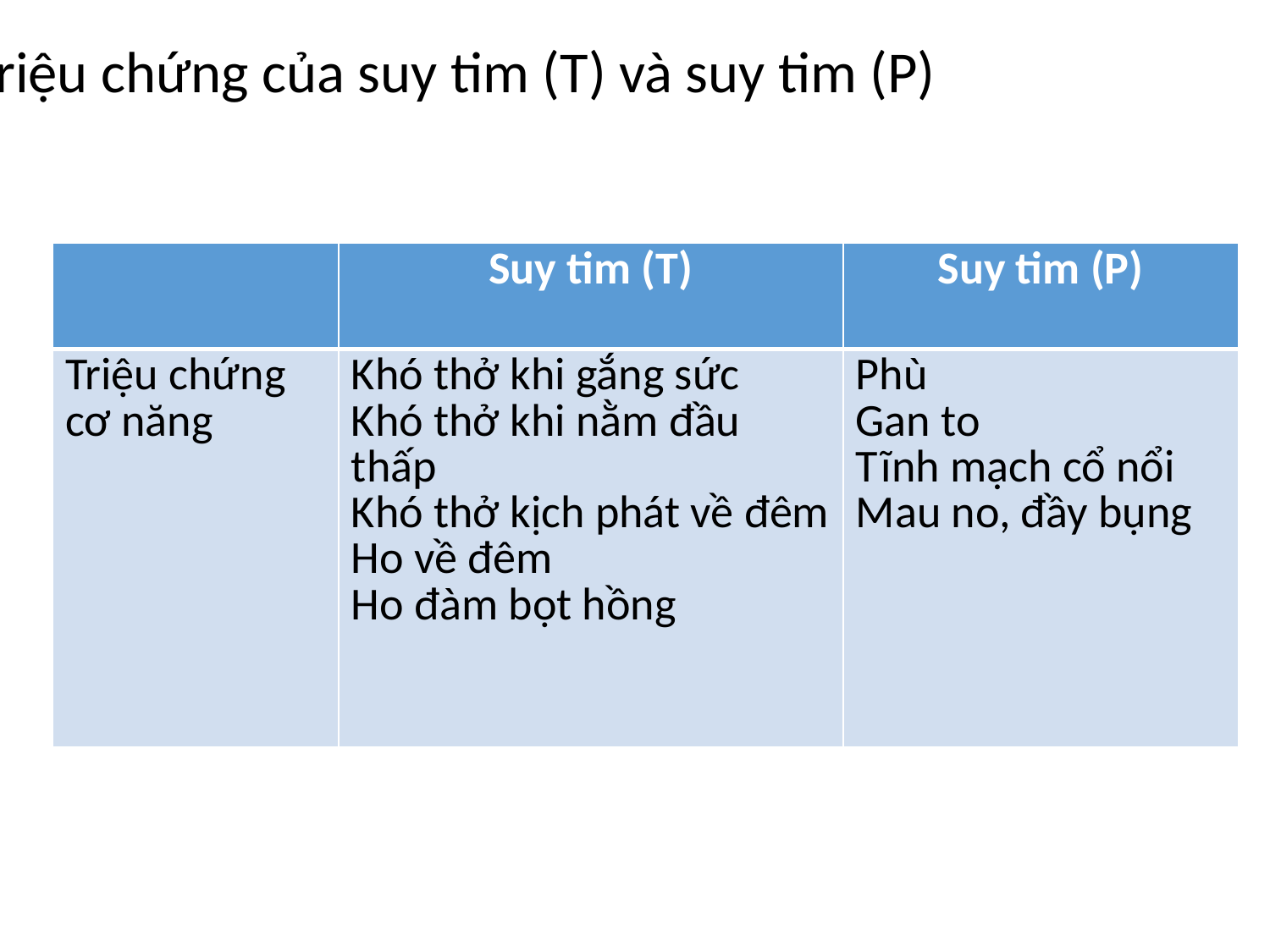

# Triệu chứng của suy tim (T) và suy tim (P)
|  | Suy tim (T) | Suy tim (P) |
| --- | --- | --- |
| Triệu chứng cơ năng | Khó thở khi gắng sức Khó thở khi nằm đầu thấp Khó thở kịch phát về đêm Ho về đêm Ho đàm bọt hồng | Phù Gan to Tĩnh mạch cổ nổi Mau no, đầy bụng |